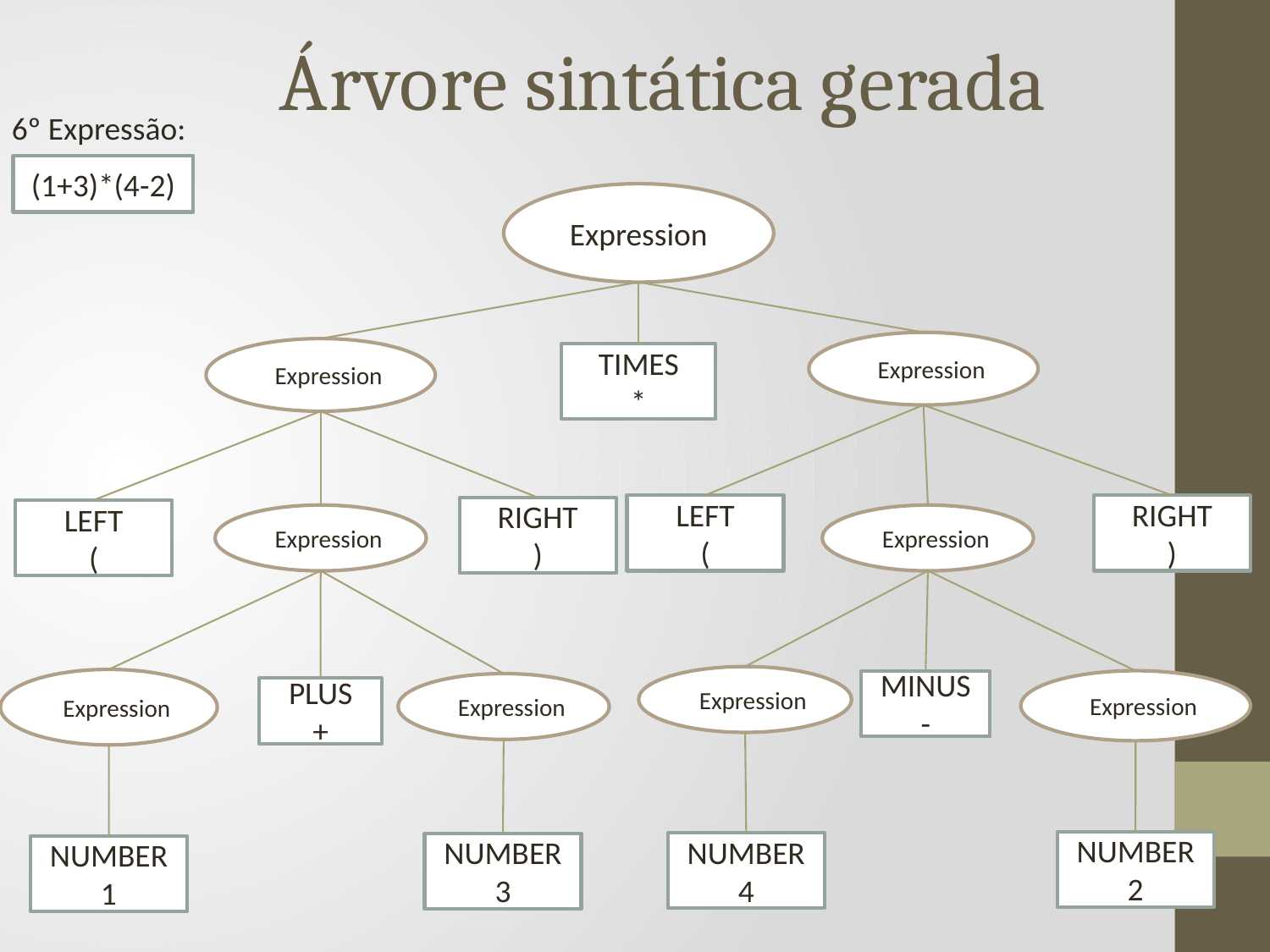

Árvore sintática gerada
6º Expressão:
(1+3)*(4-2)
Expression
Expression
Expression
TIMES
*
LEFT
(
RIGHT
)
RIGHT
)
LEFT
(
Expression
Expression
Expression
Expression
MINUS
-
Expression
Expression
PLUS
+
NUMBER
2
NUMBER
4
NUMBER
3
NUMBER
1